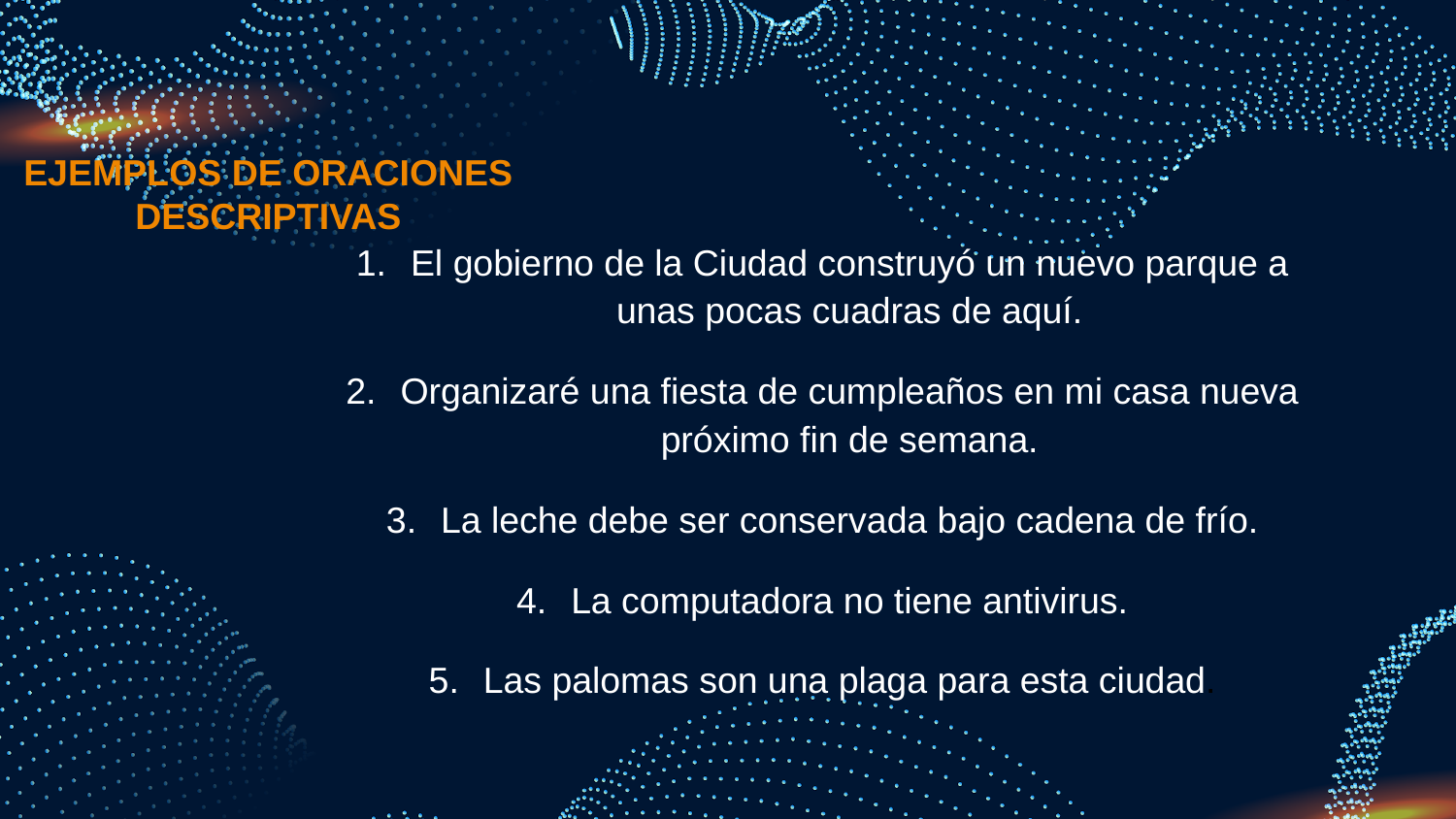

# Ejemplos de oraciones descriptivas

El gobierno de la Ciudad construyó un nuevo parque a unas pocas cuadras de aquí.
Organizaré una fiesta de cumpleaños en mi casa nueva próximo fin de semana.
La leche debe ser conservada bajo cadena de frío.
La computadora no tiene antivirus.
Las palomas son una plaga para esta ciudad.